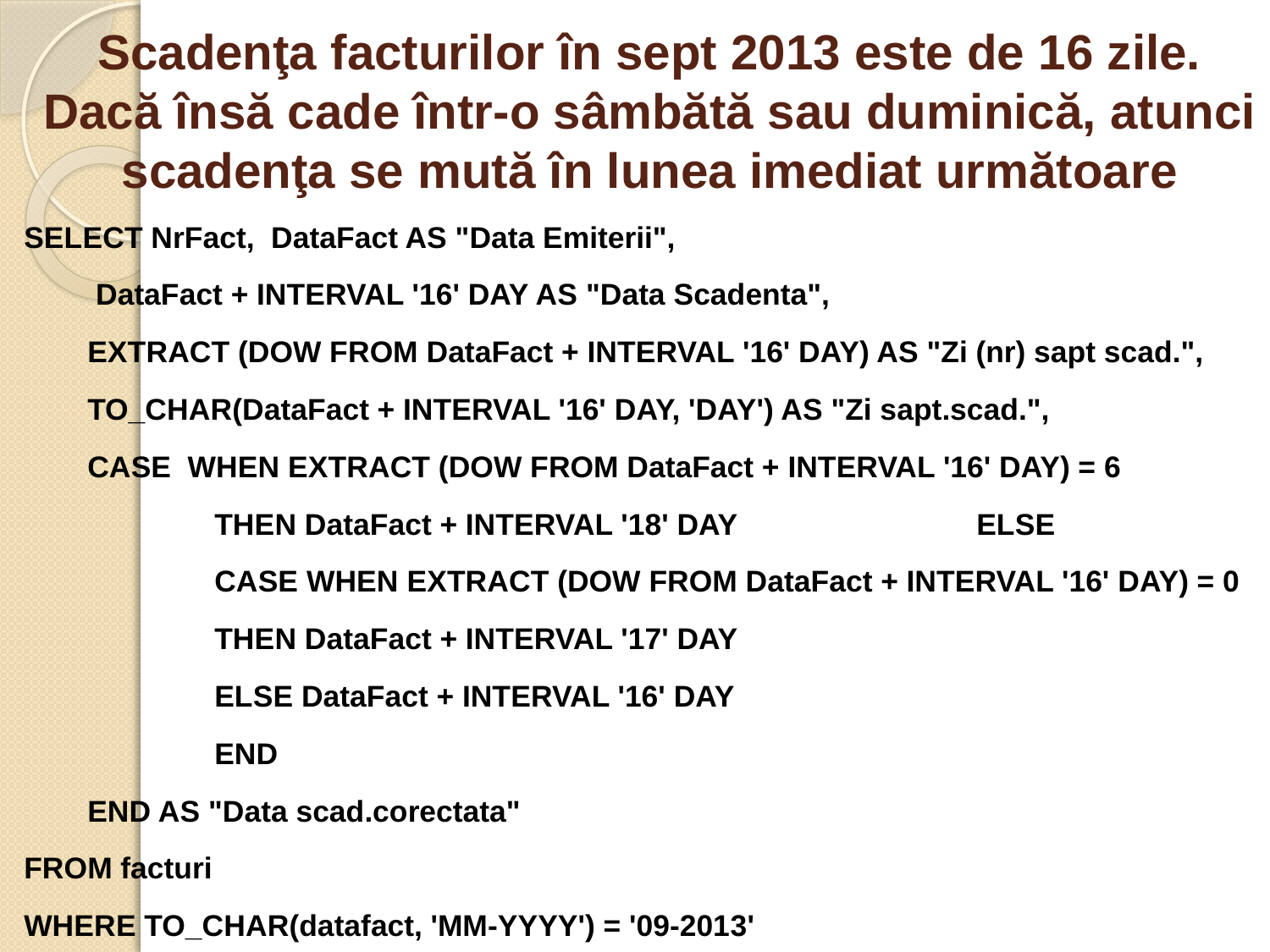

# Scadenţa facturilor în sept 2013 este de 16 zile. Dacă însă cade într-o sâmbătă sau duminică, atunci scadenţa se mută în lunea imediat următoare
SELECT NrFact,  DataFact AS "Data Emiterii",
	 DataFact + INTERVAL '16' DAY AS "Data Scadenta",
	EXTRACT (DOW FROM DataFact + INTERVAL '16' DAY) AS "Zi (nr) sapt scad.",
	TO_CHAR(DataFact + INTERVAL '16' DAY, 'DAY') AS "Zi sapt.scad.",
	CASE  WHEN EXTRACT (DOW FROM DataFact + INTERVAL '16' DAY) = 6
		THEN DataFact + INTERVAL '18' DAY       		ELSE
		CASE WHEN EXTRACT (DOW FROM DataFact + INTERVAL '16' DAY) = 0
     		THEN DataFact + INTERVAL '17' DAY
                	ELSE DataFact + INTERVAL '16' DAY
          	END
    	END AS "Data scad.corectata"
FROM facturi
WHERE TO_CHAR(datafact, 'MM-YYYY') = '09-2013'